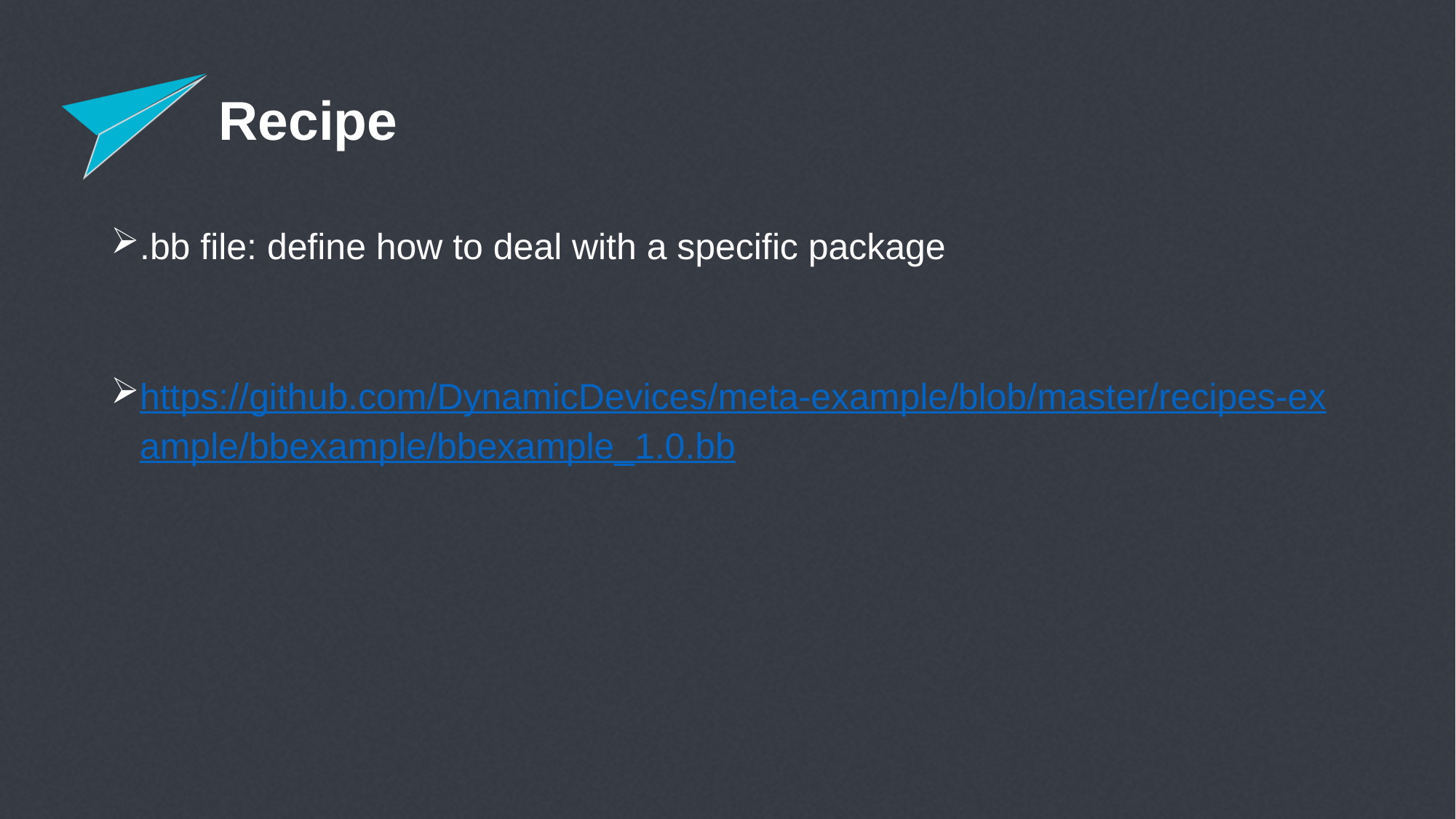

# Recipe
.bb file: define how to deal with a specific package

https://github.com/DynamicDevices/meta-example/blob/master/recipes-example/bbexample/bbexample_1.0.bb